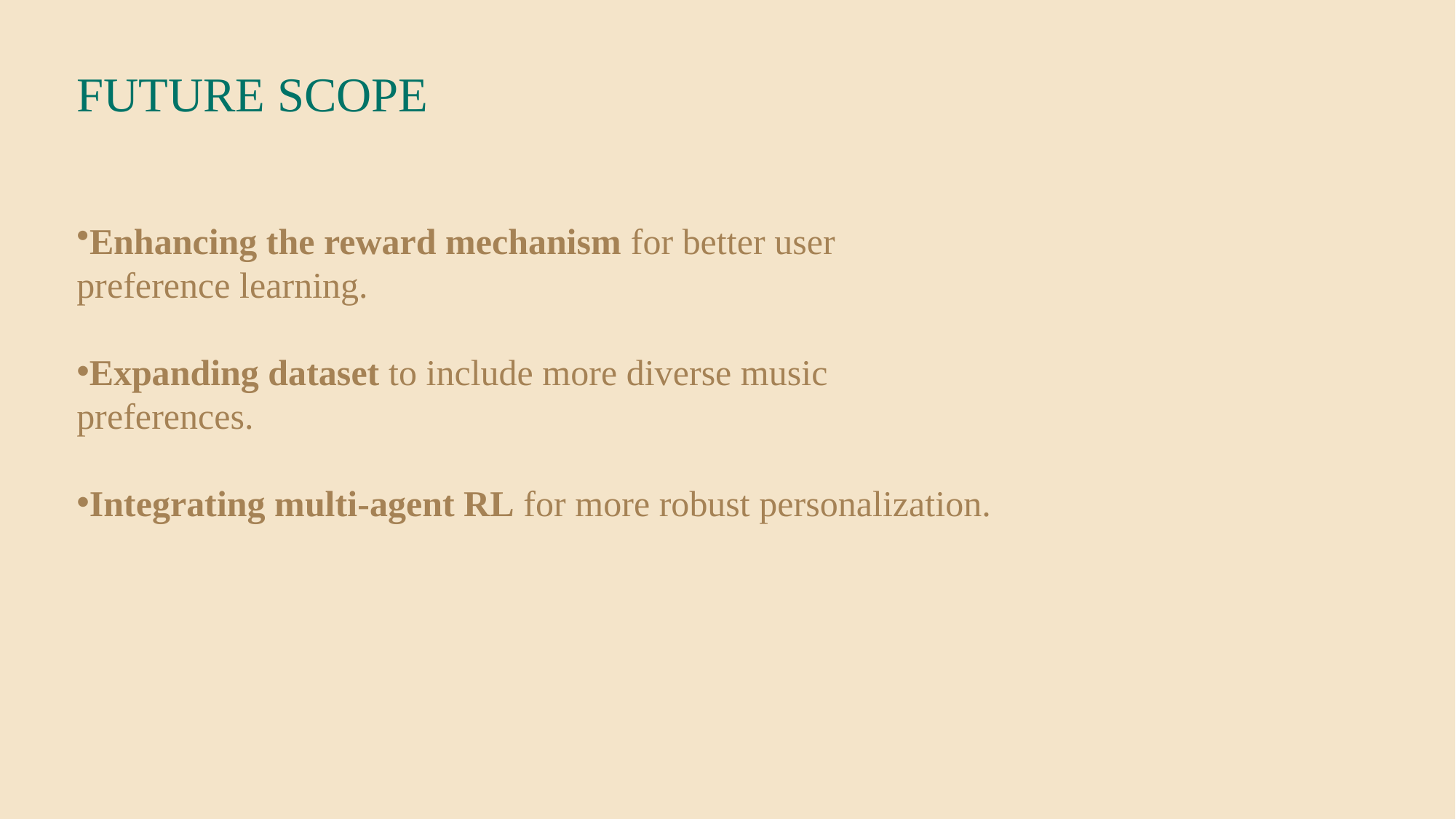

FUTURE SCOPE
Enhancing the reward mechanism for better user preference learning.

Expanding dataset to include more diverse music preferences.

Integrating multi-agent RL for more robust personalization.